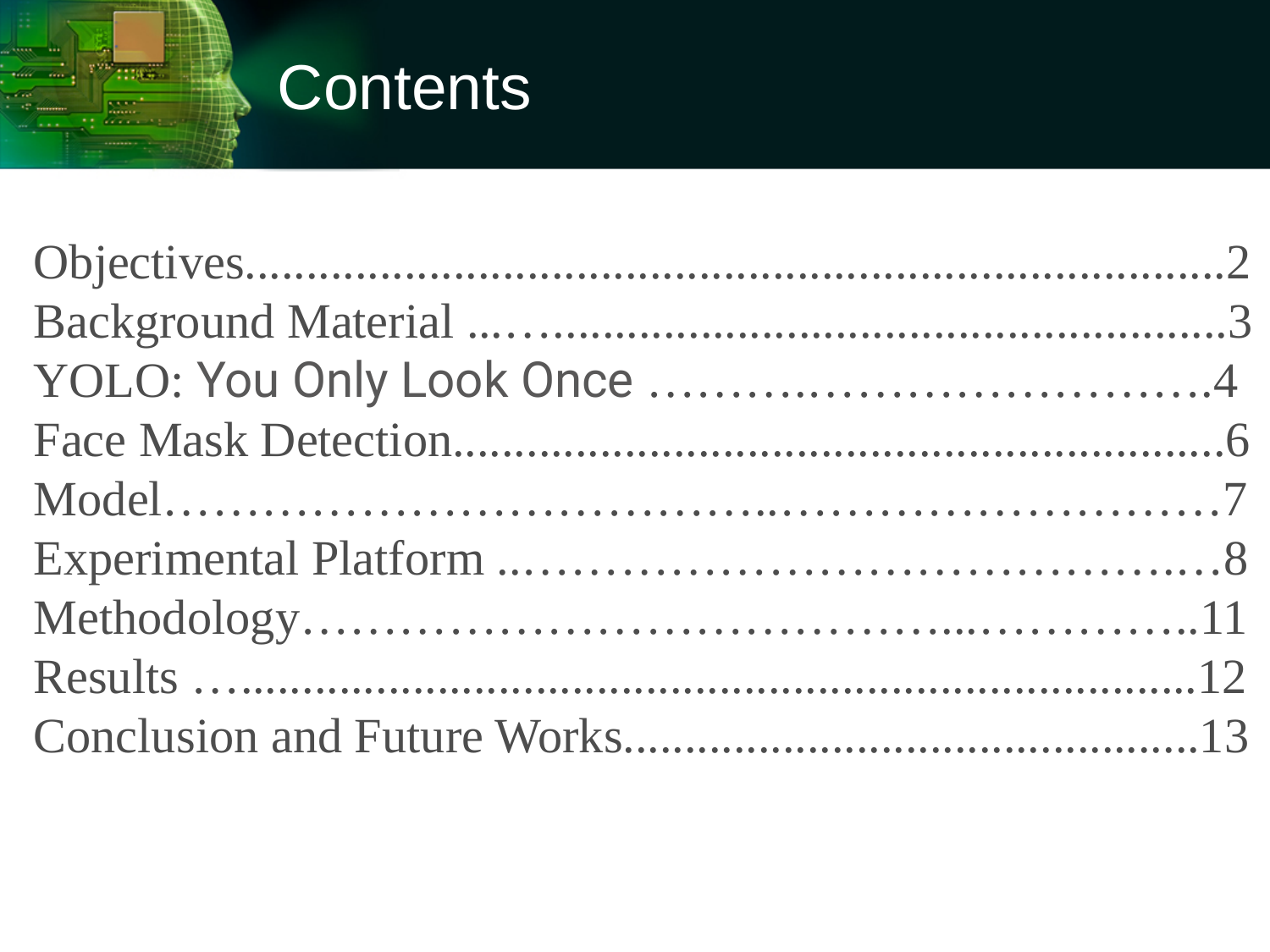

Contents
Objectives................................................................................2
Background Material ...….......................................................3
YOLO: You Only Look Once ……….…………………….4
Face Mask Detection...............................................................6
Model………………………………..………………………7
Experimental Platform ..………………………………….…8
Methodology…………………………………...…………..11
Results …..............................................................................12
Conclusion and Future Works...............................................13